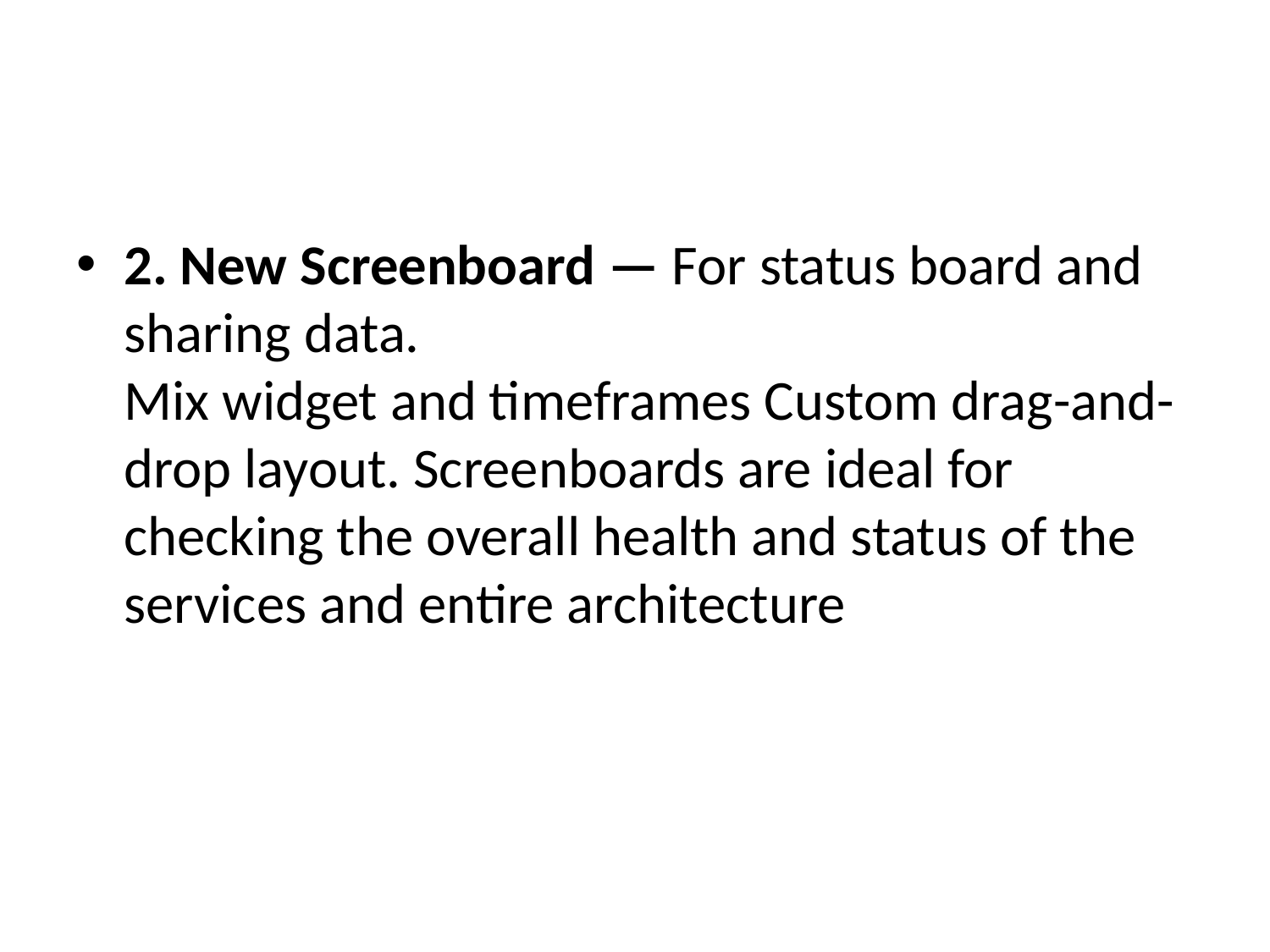

#
2. New Screenboard — For status board and sharing data.
Mix widget and timeframes Custom drag-and-drop layout. Screenboards are ideal for checking the overall health and status of the services and entire architecture